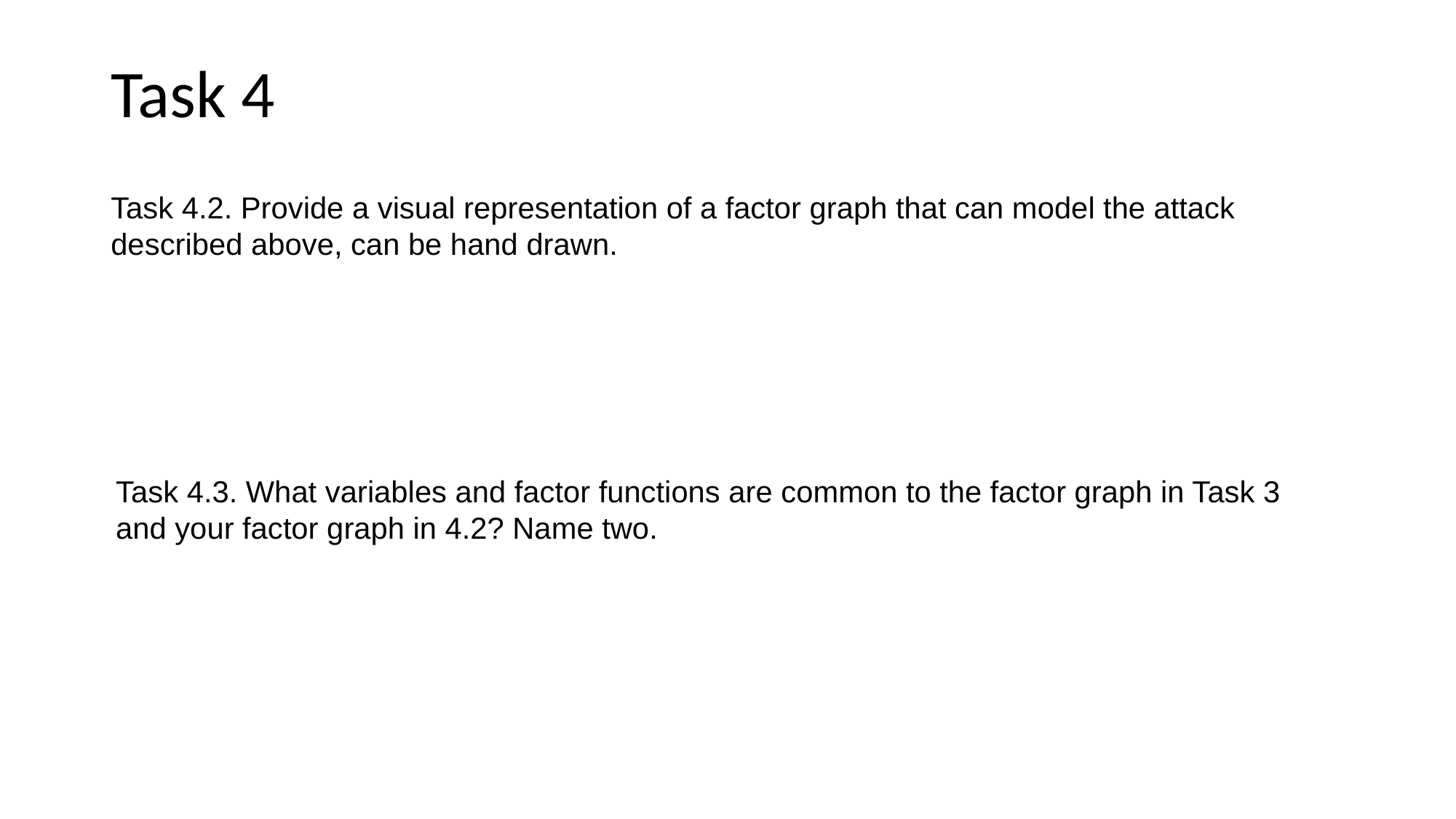

Task 4
Task 4.2. Provide a visual representation of a factor graph that can model the attack described above, can be hand drawn.

Task 4.3. What variables and factor functions are common to the factor graph in Task 3 and your factor graph in 4.2? Name two.